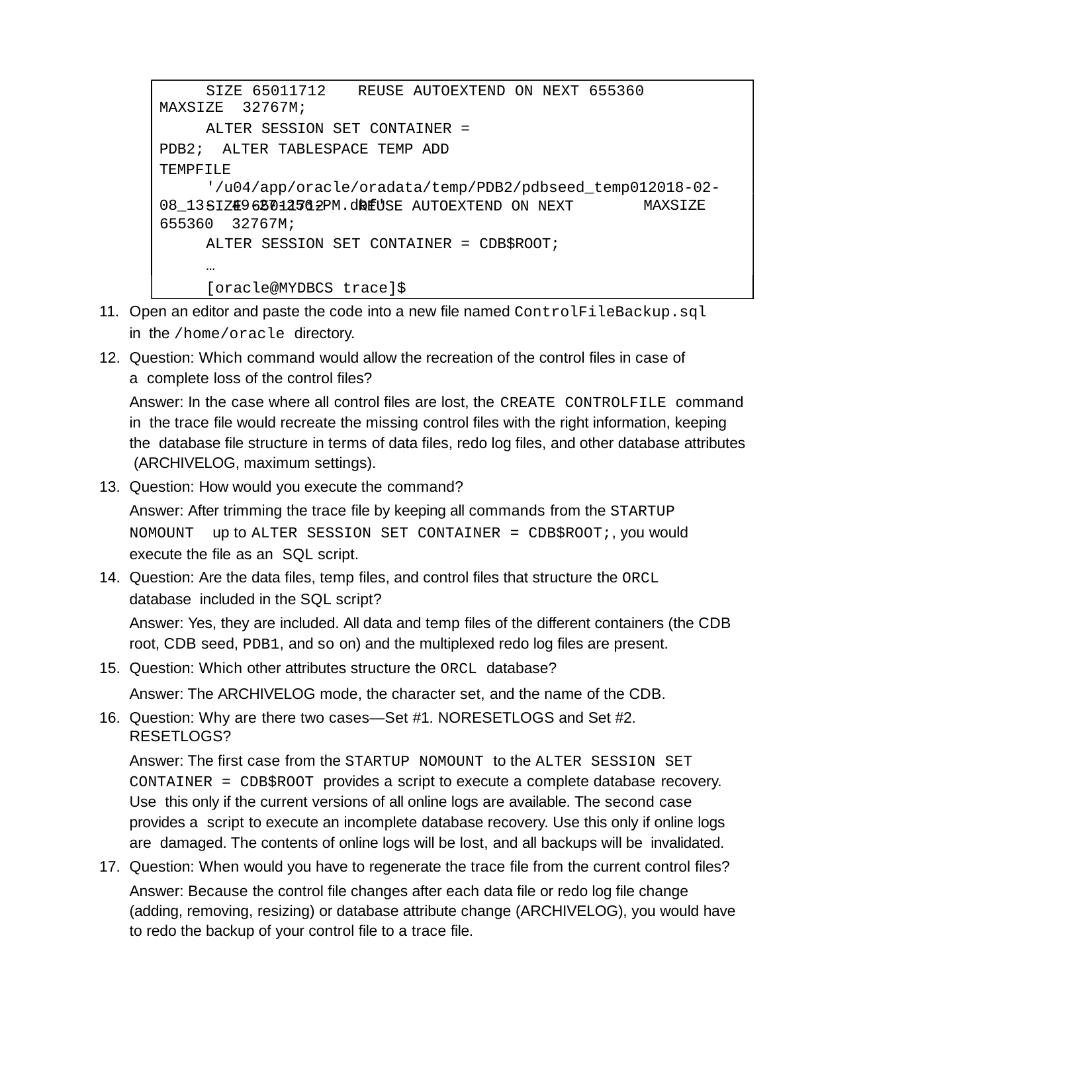

SIZE 65011712	REUSE AUTOEXTEND ON NEXT 655360	MAXSIZE  32767M;
ALTER SESSION SET CONTAINER = PDB2;  ALTER TABLESPACE TEMP ADD TEMPFILE
'/u04/app/oracle/oradata/temp/PDB2/pdbseed_temp012018-02-08_13-  49-27-256-PM.dbf'

SIZE 65011712	REUSE AUTOEXTEND ON NEXT 655360  32767M;
ALTER SESSION SET CONTAINER = CDB$ROOT;
…
[oracle@MYDBCS trace]$
MAXSIZE

Open an editor and paste the code into a new file named ControlFileBackup.sql in  the /home/oracle directory.
Question: Which command would allow the recreation of the control files in case of a  complete loss of the control files?
Answer: In the case where all control files are lost, the CREATE CONTROLFILE command in  the trace file would recreate the missing control files with the right information, keeping the  database file structure in terms of data files, redo log files, and other database attributes  (ARCHIVELOG, maximum settings).
Question: How would you execute the command?
Answer: After trimming the trace file by keeping all commands from the STARTUP NOMOUNT  up to ALTER SESSION SET CONTAINER = CDB$ROOT;, you would execute the file as an  SQL script.
Question: Are the data files, temp files, and control files that structure the ORCL database  included in the SQL script?
Answer: Yes, they are included. All data and temp files of the different containers (the CDB  root, CDB seed, PDB1, and so on) and the multiplexed redo log files are present.
Question: Which other attributes structure the ORCL database?
Answer: The ARCHIVELOG mode, the character set, and the name of the CDB.
Question: Why are there two cases—Set #1. NORESETLOGS and Set #2. RESETLOGS?
Answer: The first case from the STARTUP NOMOUNT to the ALTER SESSION SET  CONTAINER = CDB$ROOT provides a script to execute a complete database recovery. Use  this only if the current versions of all online logs are available. The second case provides a  script to execute an incomplete database recovery. Use this only if online logs are  damaged. The contents of online logs will be lost, and all backups will be invalidated.
Question: When would you have to regenerate the trace file from the current control files?
Answer: Because the control file changes after each data file or redo log file change  (adding, removing, resizing) or database attribute change (ARCHIVELOG), you would have  to redo the backup of your control file to a trace file.